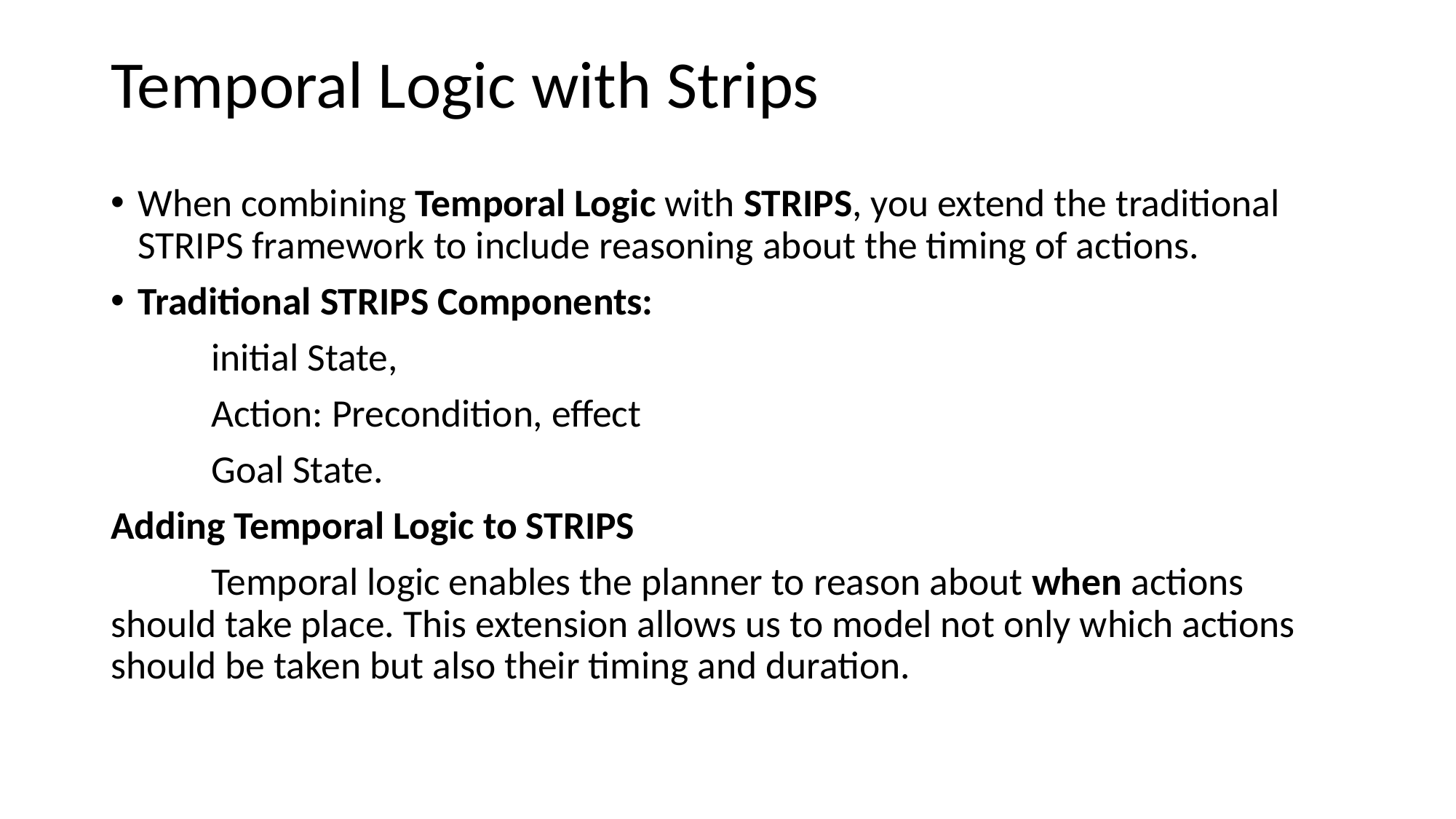

# Temporal Logic with Strips
When combining Temporal Logic with STRIPS, you extend the traditional STRIPS framework to include reasoning about the timing of actions.
Traditional STRIPS Components:
	initial State,
	Action: Precondition, effect
	Goal State.
Adding Temporal Logic to STRIPS
	Temporal logic enables the planner to reason about when actions should take place. This extension allows us to model not only which actions should be taken but also their timing and duration.